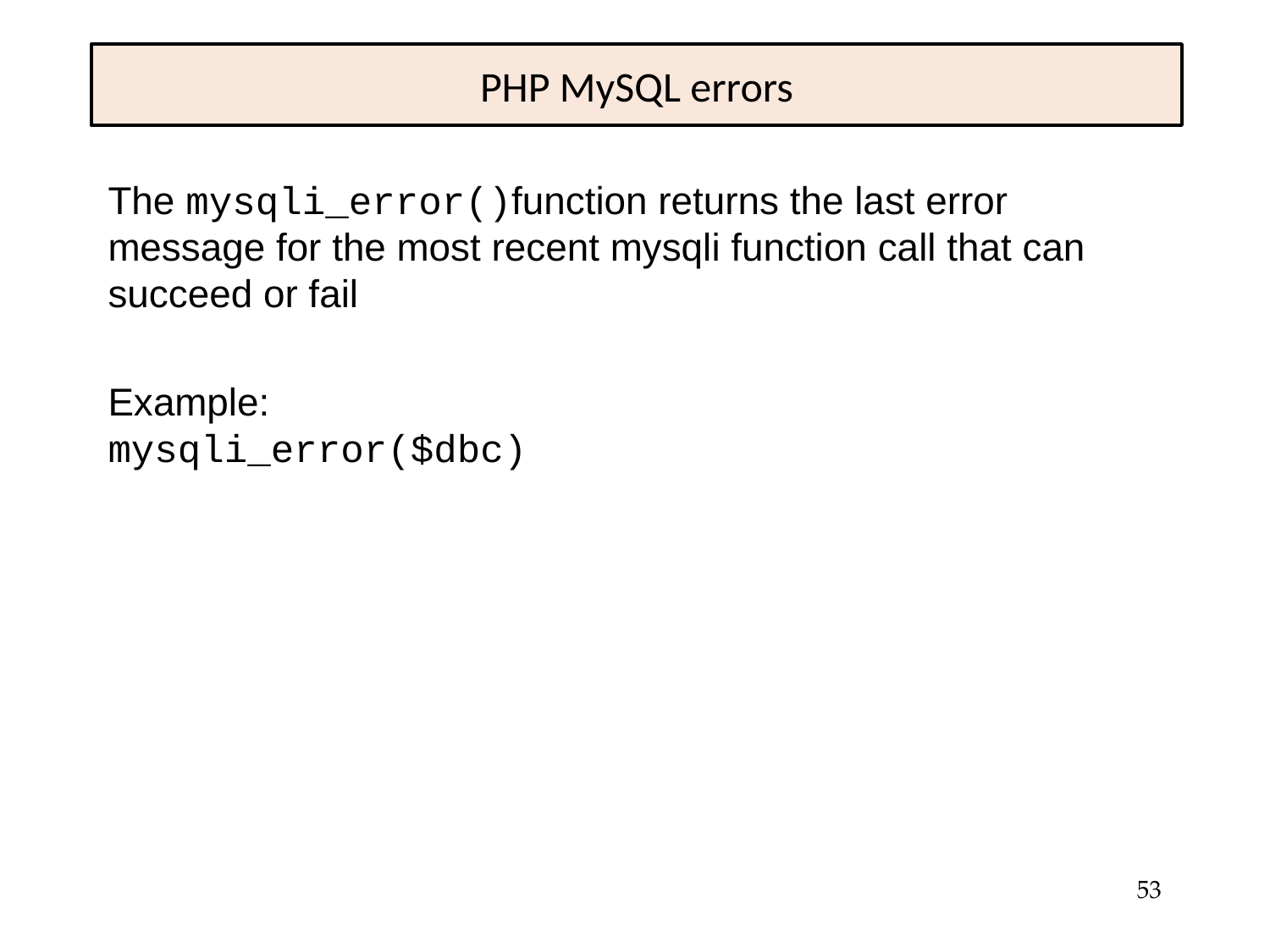

# PHP MySQL errors
The mysqli_error()function returns the last error message for the most recent mysqli function call that can succeed or fail

Example:
mysqli_error($dbc)
53